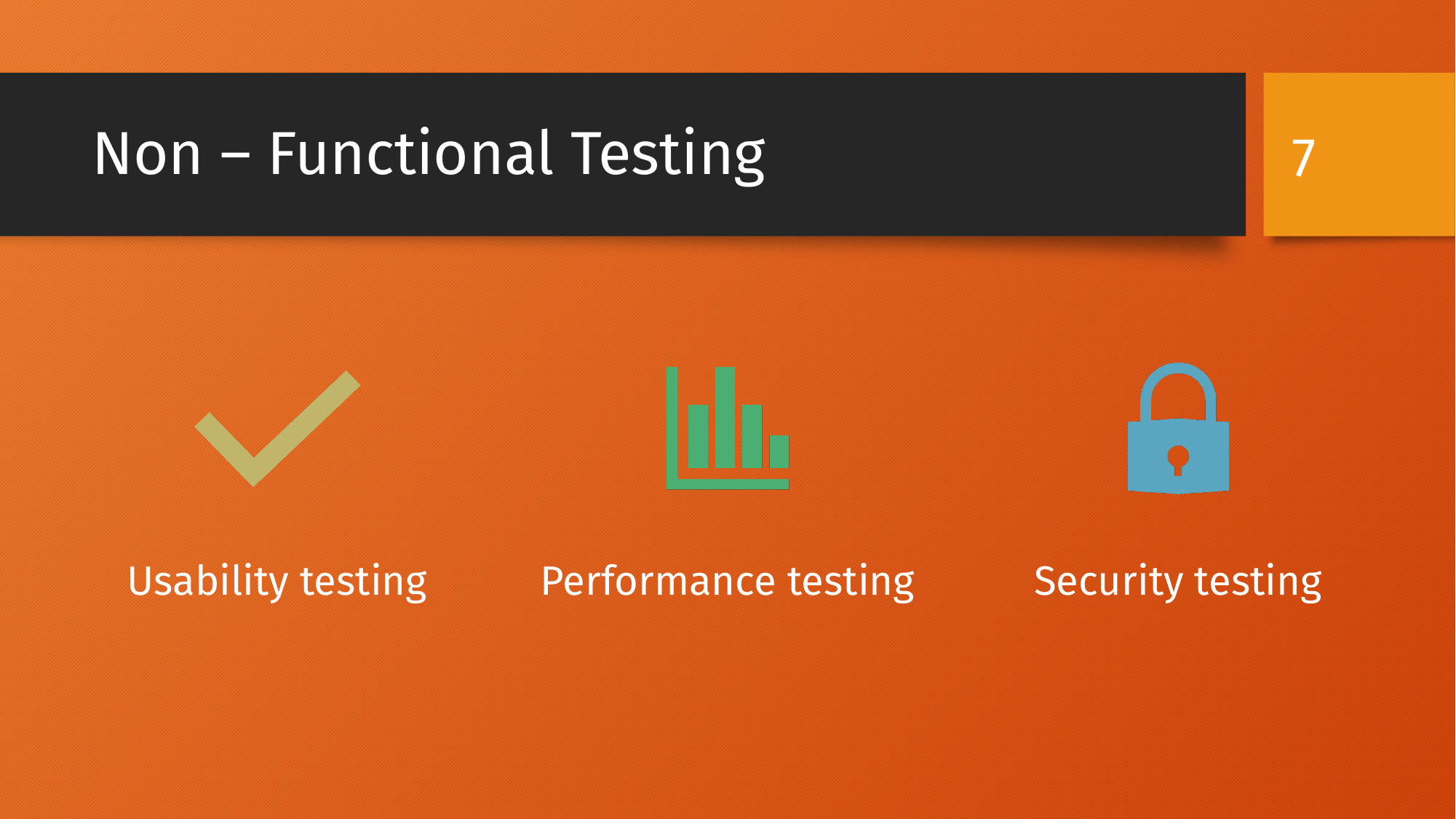

7
# Non – Functional Testing
Usability testing
Performance testing
Security testing